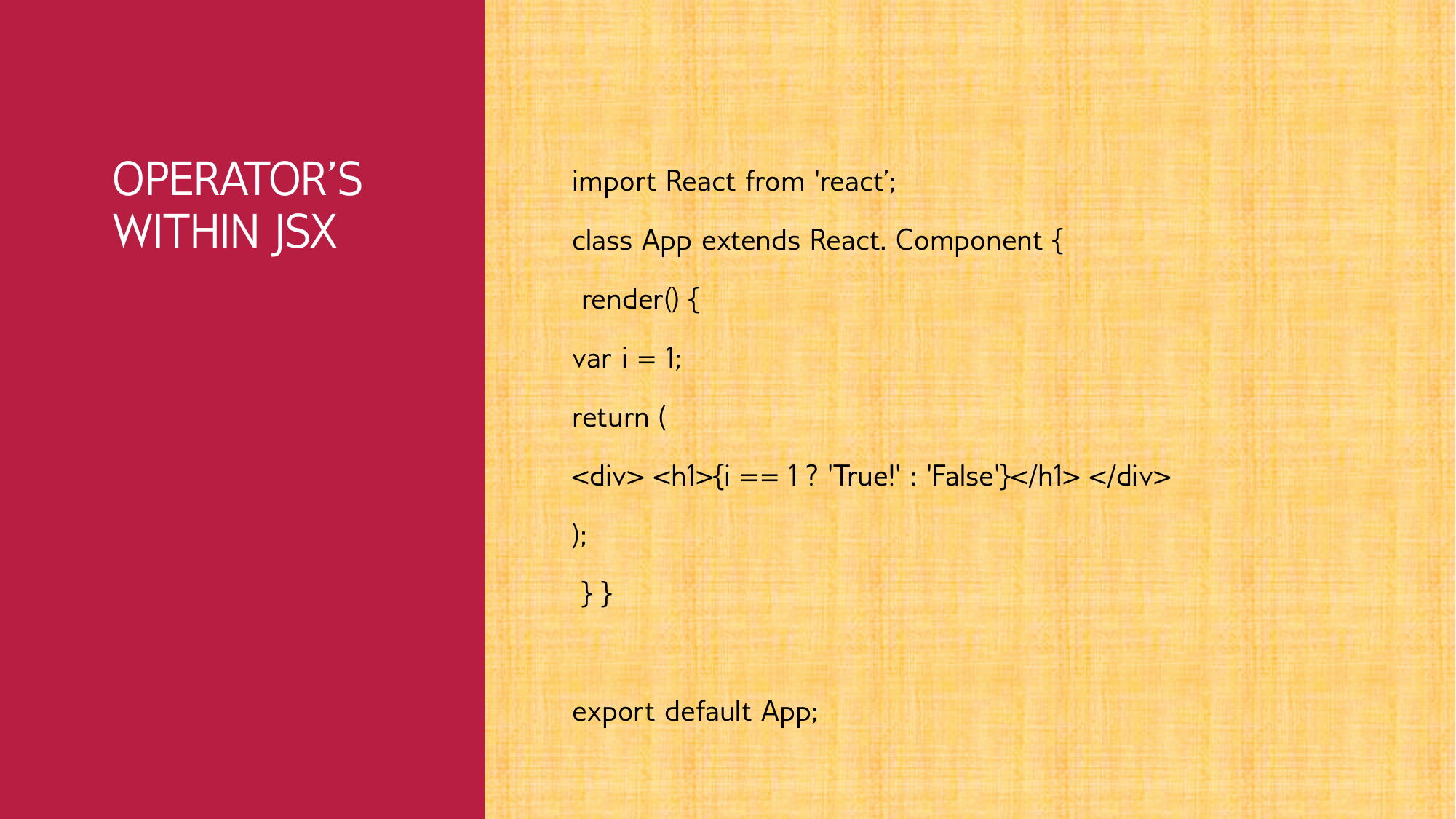

# Operator’s within JSX
import React from 'react’;
class App extends React. Component {
 render() {
var i = 1;
return (
<div> <h1>{i == 1 ? 'True!' : 'False'}</h1> </div>
);
 } }

export default App;